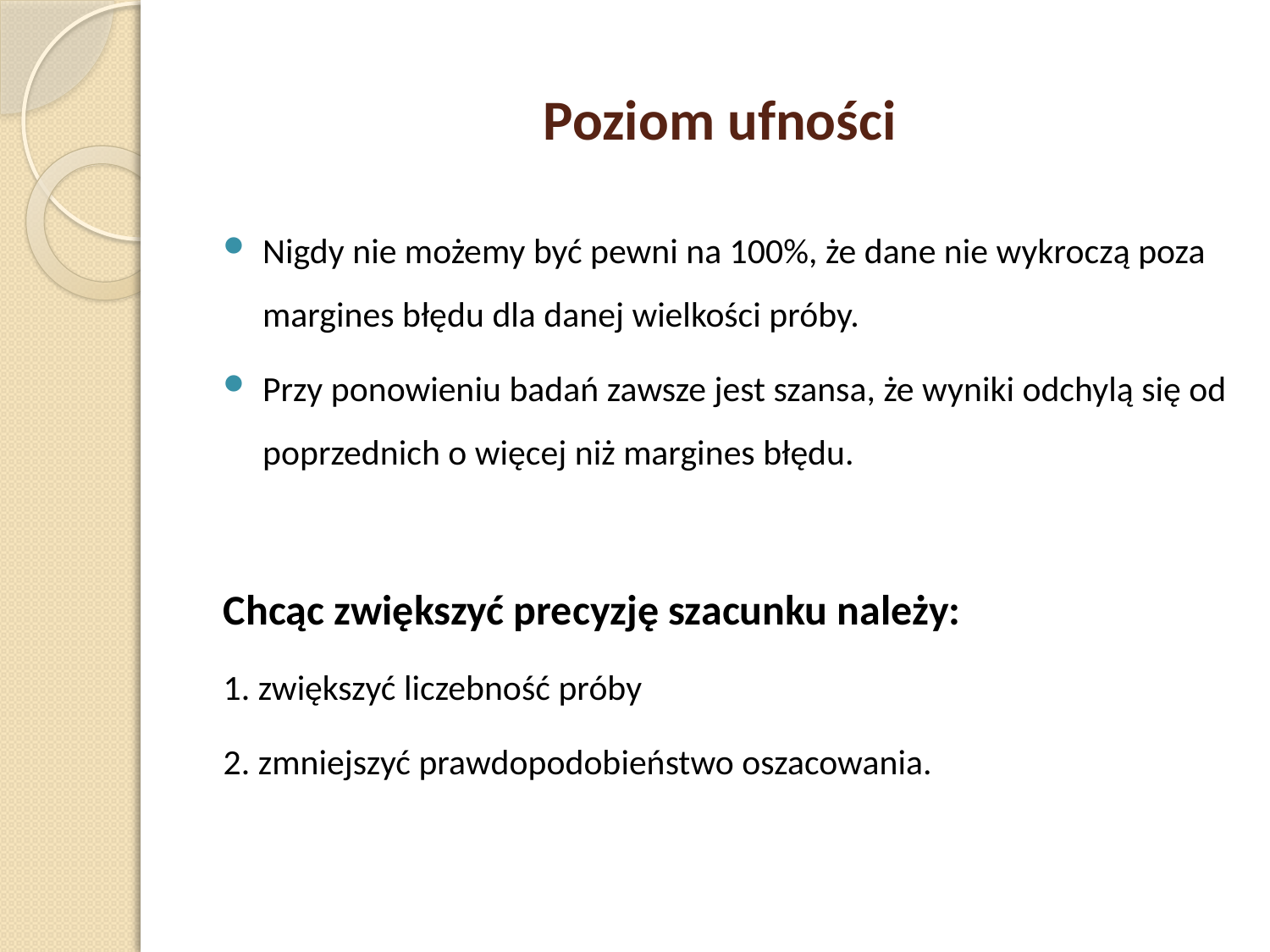

# Poziom ufności
Nigdy nie możemy być pewni na 100%, że dane nie wykroczą poza margines błędu dla danej wielkości próby.
Przy ponowieniu badań zawsze jest szansa, że wyniki odchylą się od poprzednich o więcej niż margines błędu.

Chcąc zwiększyć precyzję szacunku należy:
1. zwiększyć liczebność próby
2. zmniejszyć prawdopodobieństwo oszacowania.